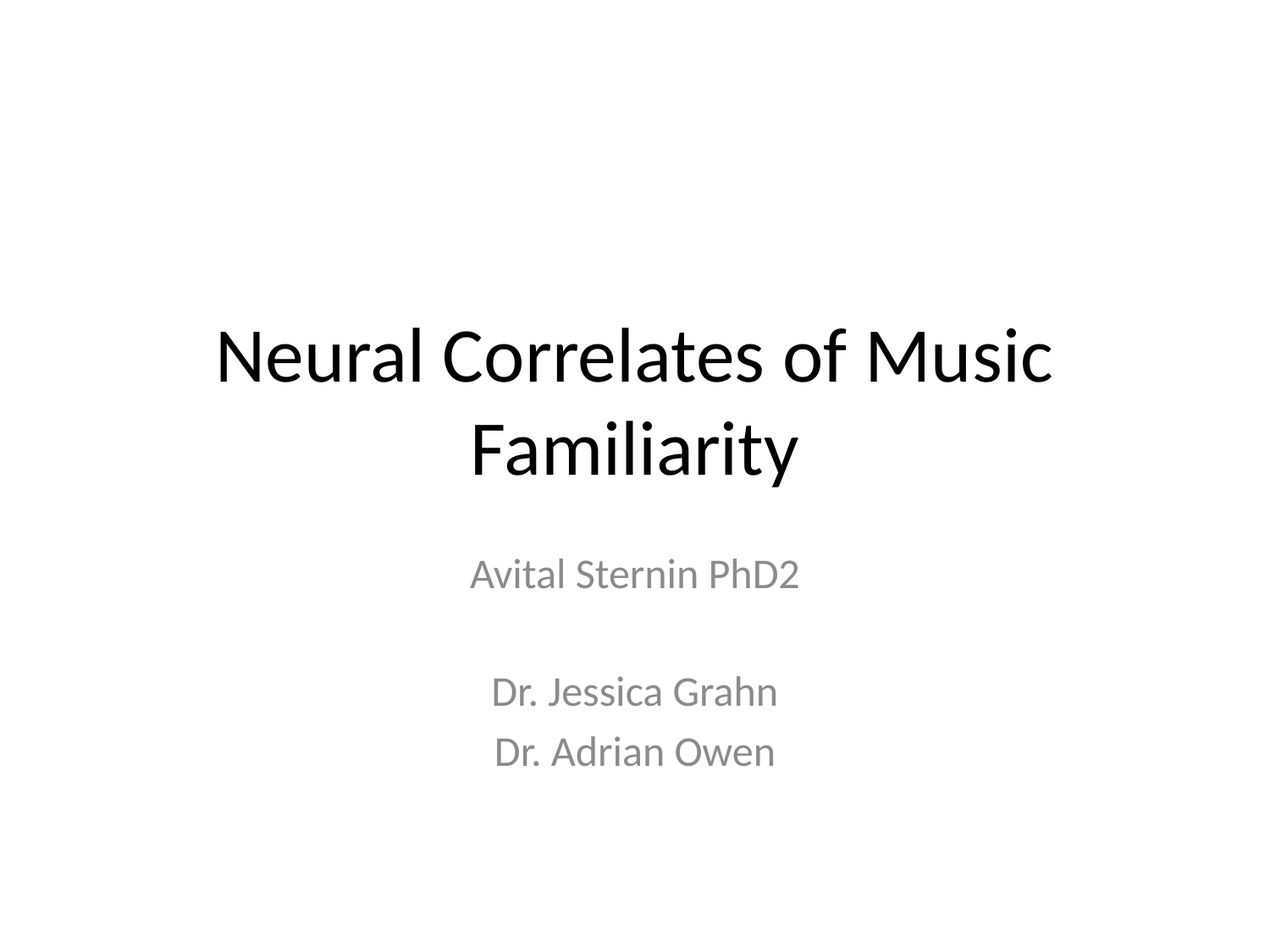

# Neural Correlates of Music Familiarity
Avital Sternin PhD2

Dr. Jessica Grahn
Dr. Adrian Owen